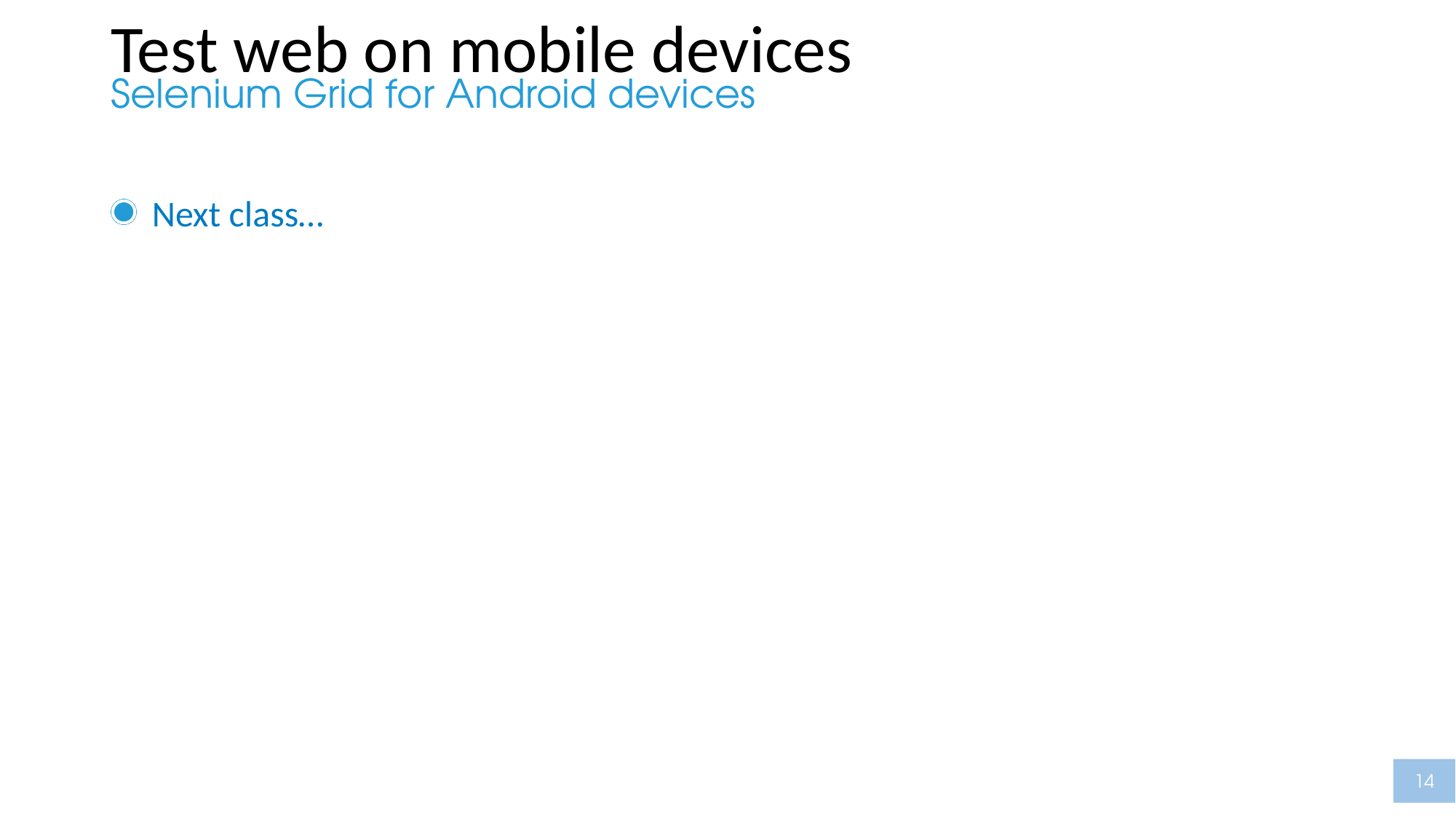

# Test web on mobile devices
Selenium Grid for Android devices
Next class…
14